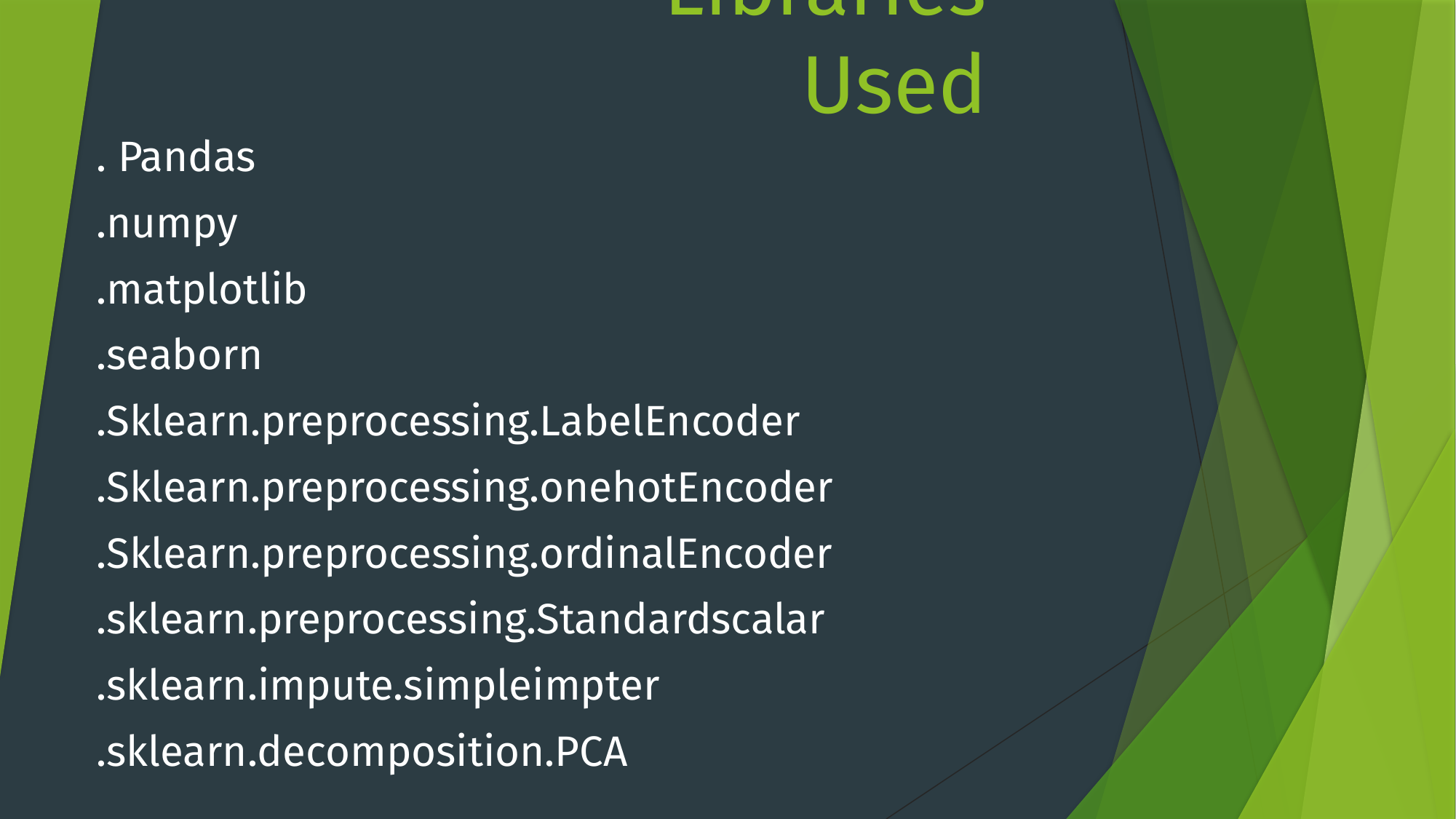

# Libraries Used
. Pandas
.numpy
.matplotlib
.seaborn
.Sklearn.preprocessing.LabelEncoder
.Sklearn.preprocessing.onehotEncoder
.Sklearn.preprocessing.ordinalEncoder
.sklearn.preprocessing.Standardscalar
.sklearn.impute.simpleimpter
.sklearn.decomposition.PCA